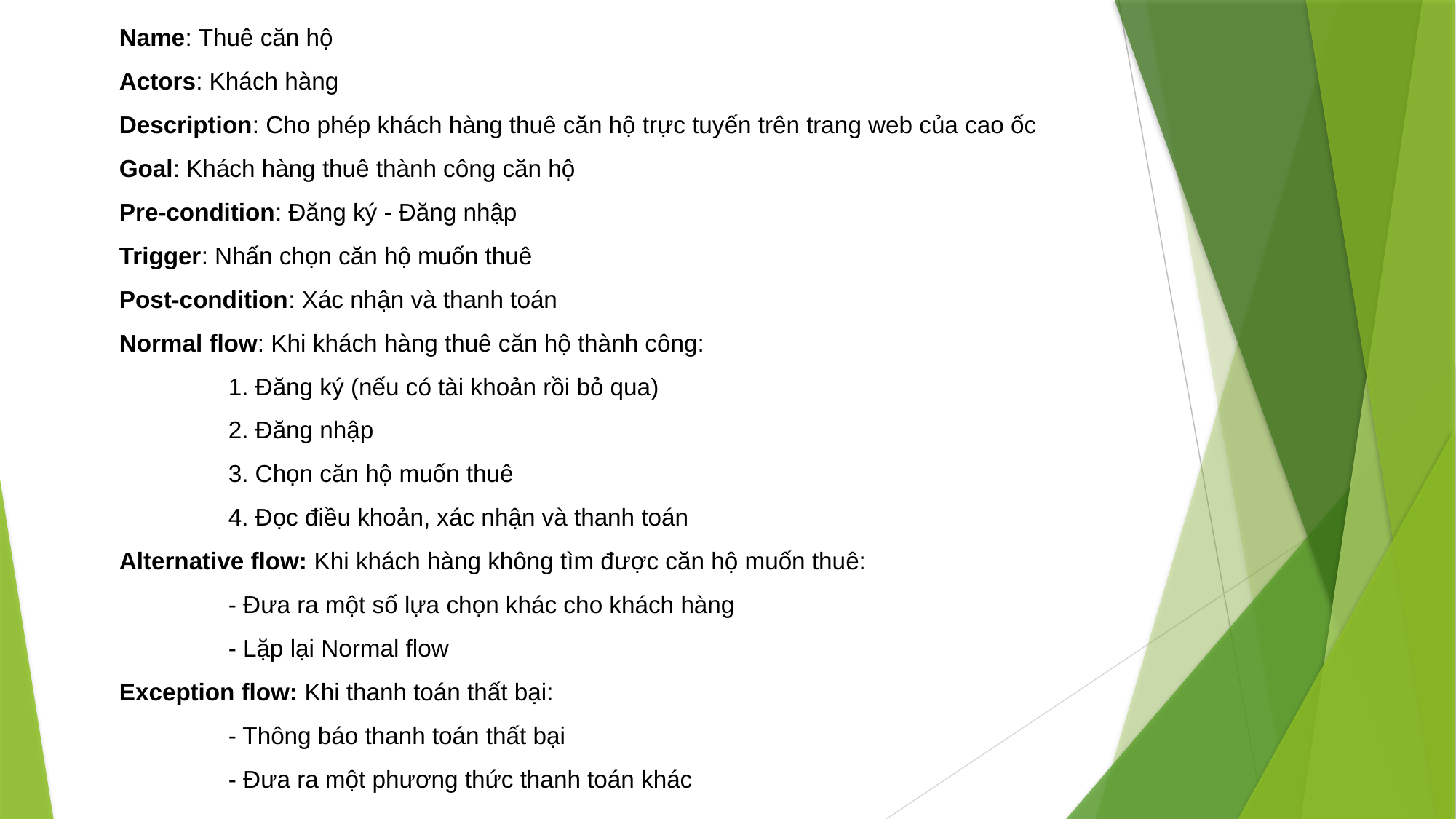

Name: Thuê căn hộ
Actors: Khách hàng
Description: Cho phép khách hàng thuê căn hộ trực tuyến trên trang web của cao ốc
Goal: Khách hàng thuê thành công căn hộ
Pre-condition: Đăng ký - Đăng nhập
Trigger: Nhấn chọn căn hộ muốn thuê
Post-condition: Xác nhận và thanh toán
Normal flow: Khi khách hàng thuê căn hộ thành công:
	1. Đăng ký (nếu có tài khoản rồi bỏ qua)
	2. Đăng nhập
	3. Chọn căn hộ muốn thuê
	4. Đọc điều khoản, xác nhận và thanh toán
Alternative flow: Khi khách hàng không tìm được căn hộ muốn thuê:
	- Đưa ra một số lựa chọn khác cho khách hàng
	- Lặp lại Normal flow
Exception flow: Khi thanh toán thất bại:
	- Thông báo thanh toán thất bại
	- Đưa ra một phương thức thanh toán khác